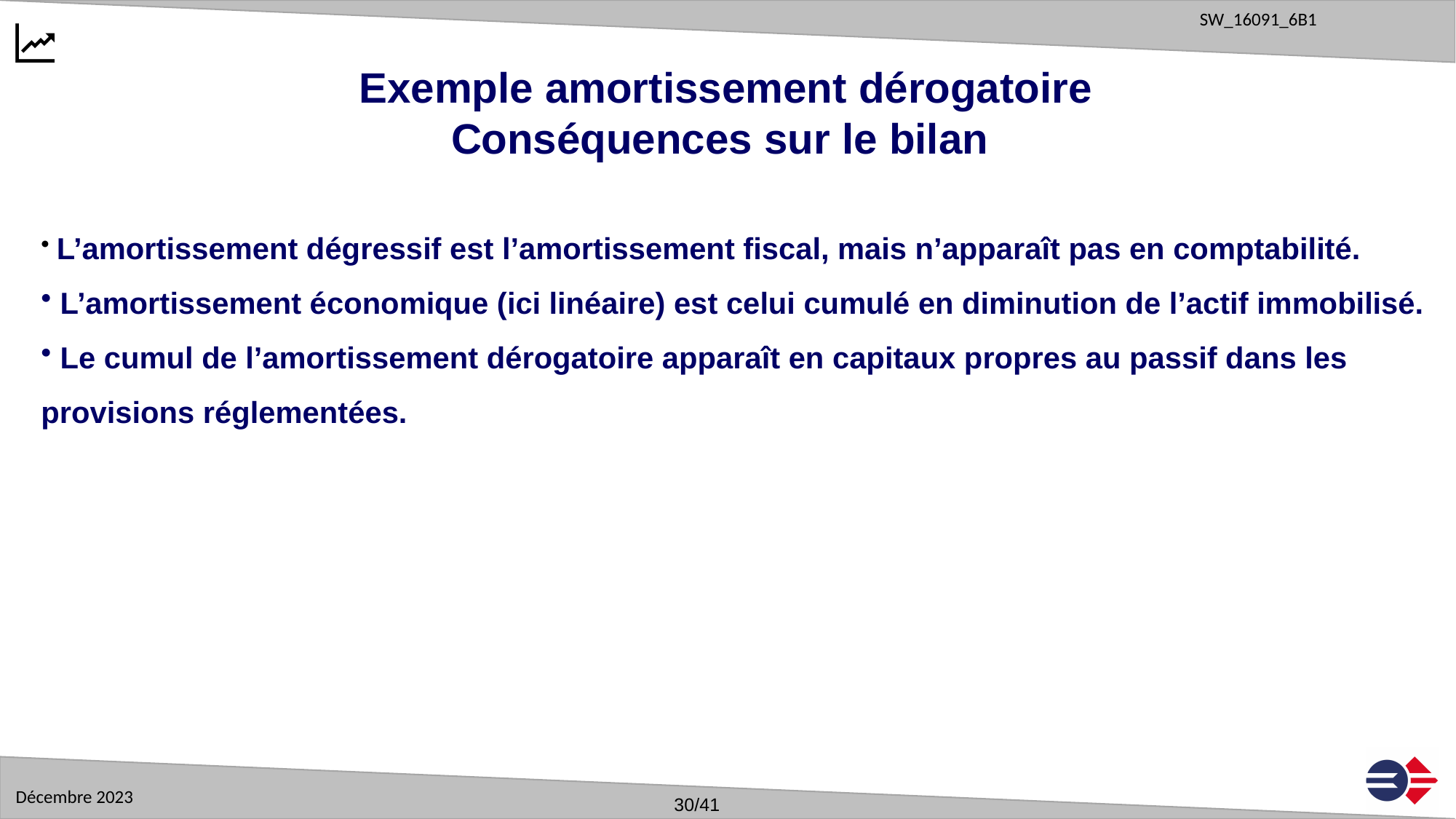

Exemple amortissement dérogatoire
Conséquences sur le bilan
 L’amortissement dégressif est l’amortissement fiscal, mais n’apparaît pas en comptabilité.
 L’amortissement économique (ici linéaire) est celui cumulé en diminution de l’actif immobilisé.
 Le cumul de l’amortissement dérogatoire apparaît en capitaux propres au passif dans les provisions réglementées.